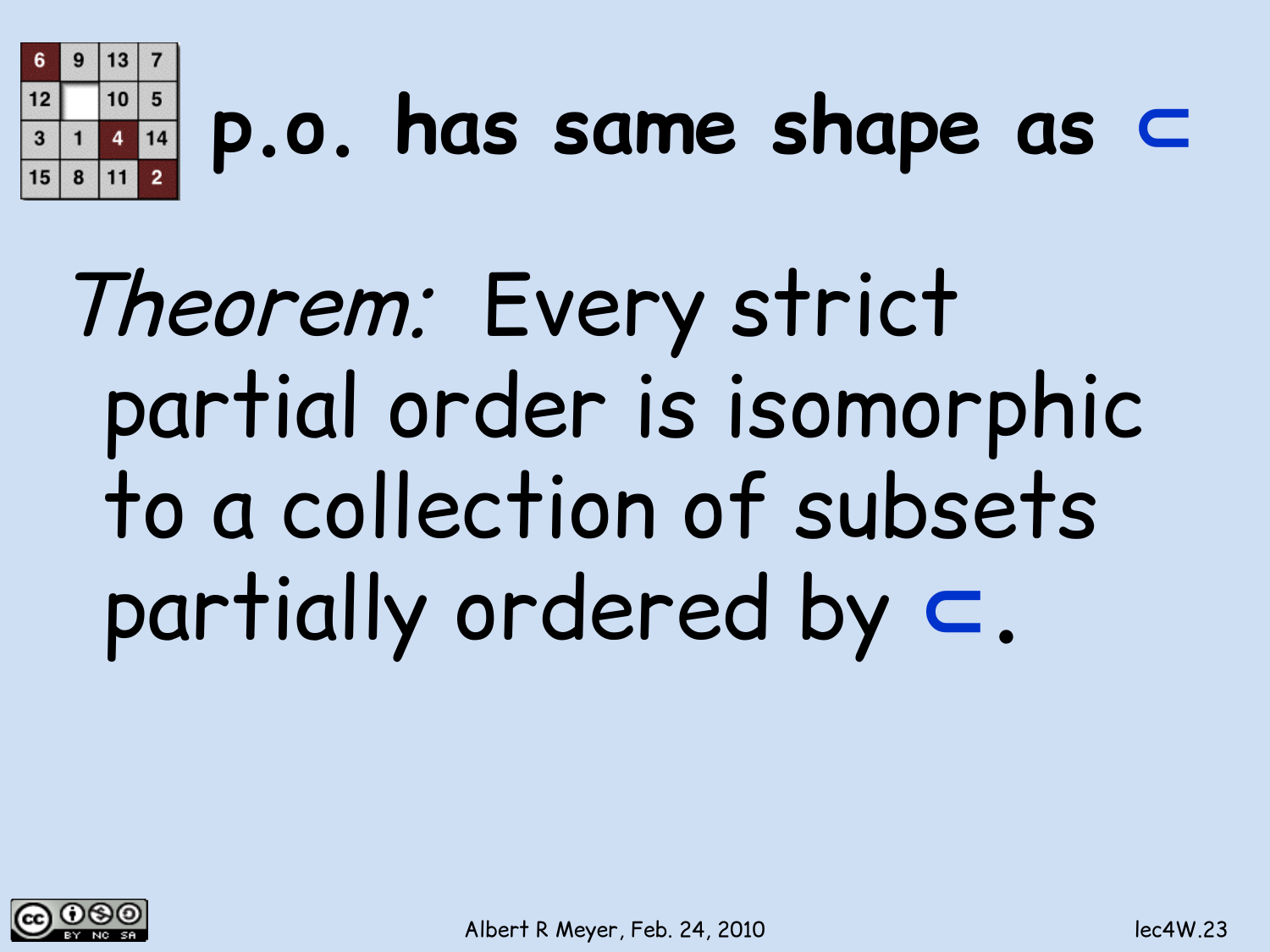

# p.o. has same shape as ⊂
Theorem:  Every strict partial order is isomorphic to a collection of subsets partially ordered by ⊂.